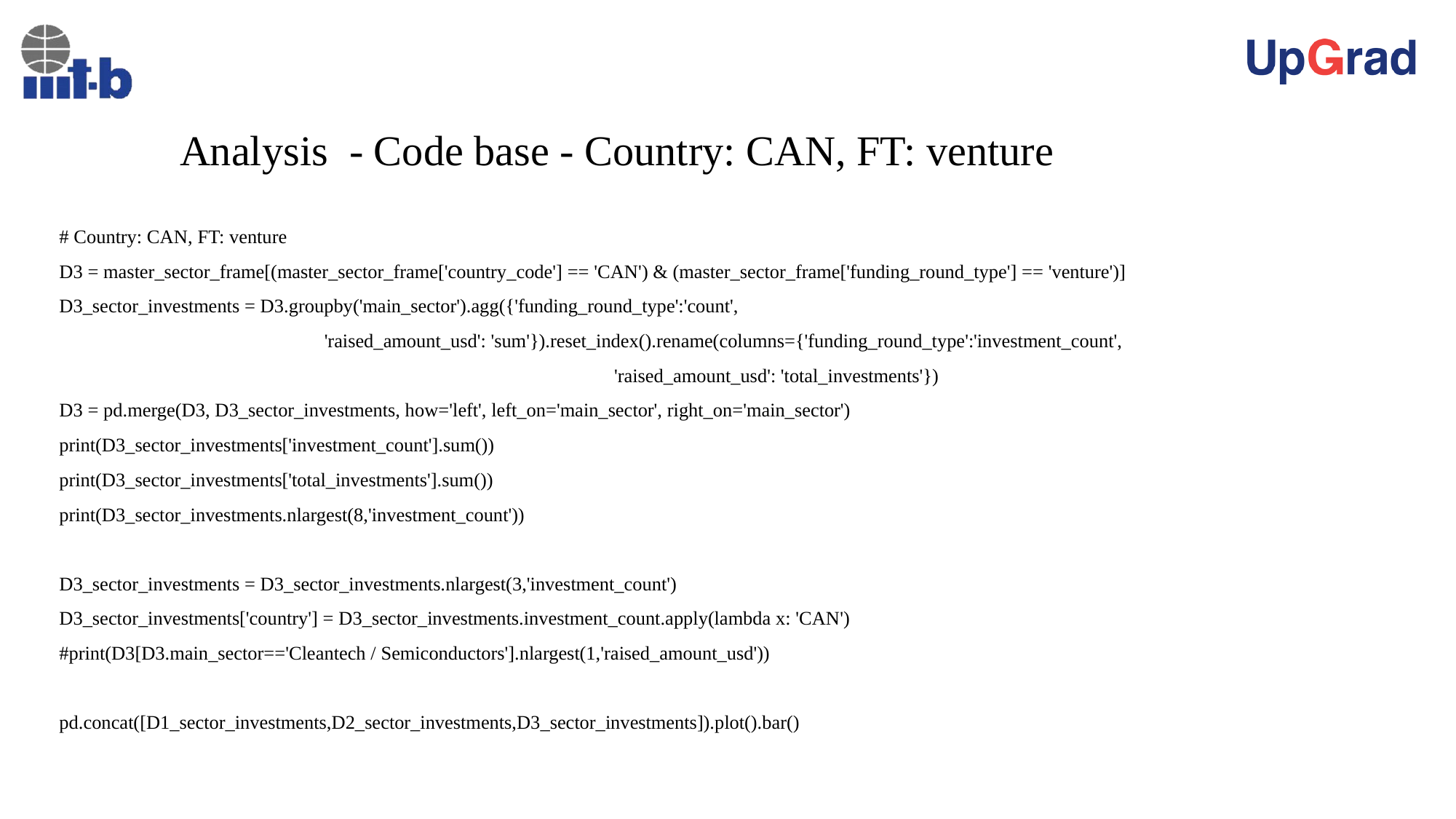

Analysis  - Code base - Country: CAN, FT: venture
# Country: CAN, FT: venture
D3 = master_sector_frame[(master_sector_frame['country_code'] == 'CAN') & (master_sector_frame['funding_round_type'] == 'venture')]
D3_sector_investments = D3.groupby('main_sector').agg({'funding_round_type':'count',
                                                      'raised_amount_usd': 'sum'}).reset_index().rename(columns={'funding_round_type':'investment_count',
                                                                                                                 'raised_amount_usd': 'total_investments'})
D3 = pd.merge(D3, D3_sector_investments, how='left', left_on='main_sector', right_on='main_sector')
print(D3_sector_investments['investment_count'].sum())
print(D3_sector_investments['total_investments'].sum())
print(D3_sector_investments.nlargest(8,'investment_count'))

D3_sector_investments = D3_sector_investments.nlargest(3,'investment_count')
D3_sector_investments['country'] = D3_sector_investments.investment_count.apply(lambda x: 'CAN')
#print(D3[D3.main_sector=='Cleantech / Semiconductors'].nlargest(1,'raised_amount_usd'))

pd.concat([D1_sector_investments,D2_sector_investments,D3_sector_investments]).plot().bar()